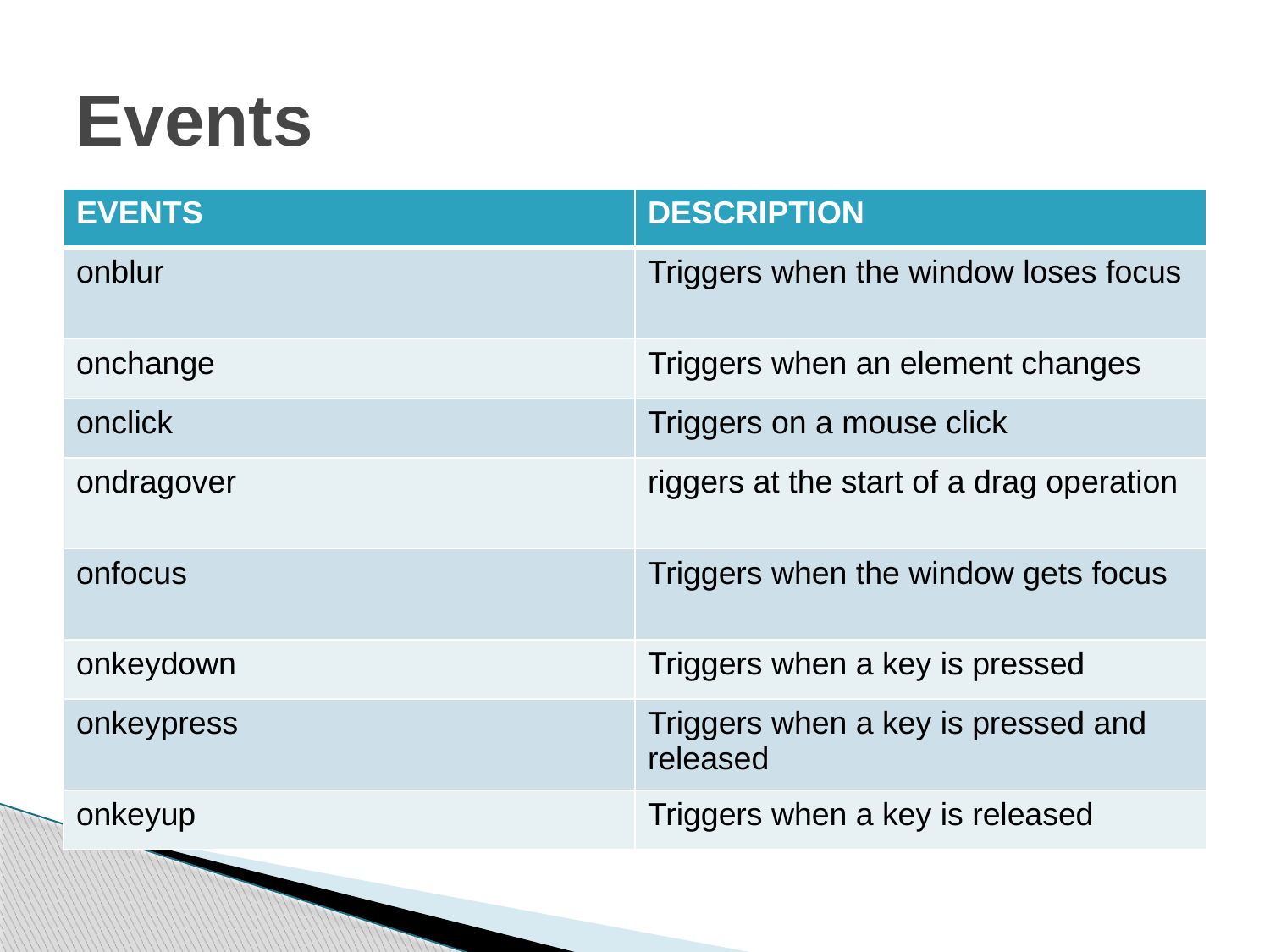

# Events
| EVENTS | DESCRIPTION |
| --- | --- |
| onblur | Triggers when the window loses focus |
| onchange | Triggers when an element changes |
| onclick | Triggers on a mouse click |
| ondragover | riggers at the start of a drag operation |
| onfocus | Triggers when the window gets focus |
| onkeydown | Triggers when a key is pressed |
| onkeypress | Triggers when a key is pressed and released |
| onkeyup | Triggers when a key is released |